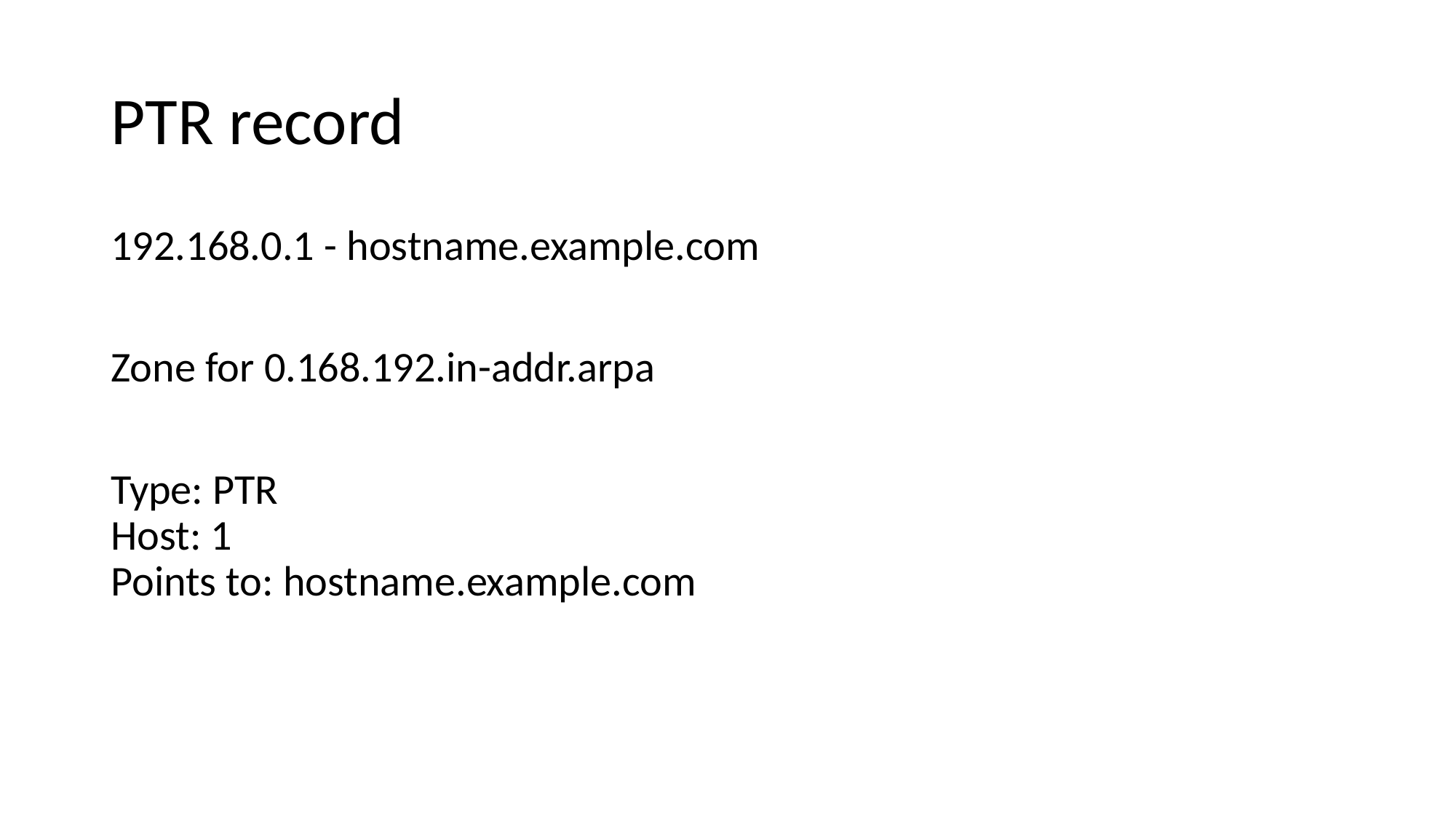

# PTR record
192.168.0.1 - hostname.example.com

Zone for 0.168.192.in-addr.arpa

Type: PTR
Host: 1
Points to: hostname.example.com